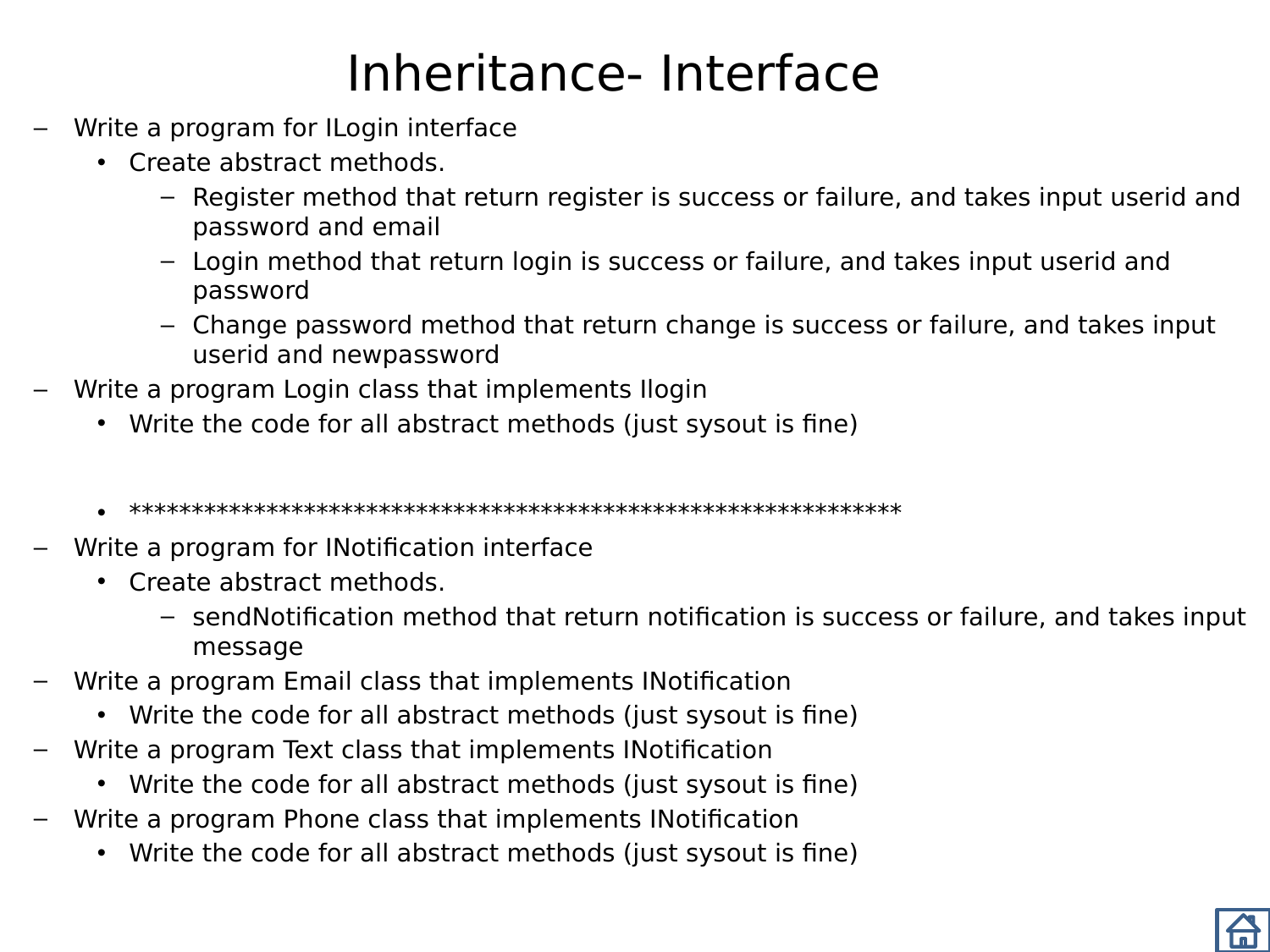

# Inheritance- Interface
Write a program for ILogin interface
Create abstract methods.
Register method that return register is success or failure, and takes input userid and password and email
Login method that return login is success or failure, and takes input userid and password
Change password method that return change is success or failure, and takes input userid and newpassword
Write a program Login class that implements Ilogin
Write the code for all abstract methods (just sysout is fine)

**************************************************************
Write a program for INotification interface
Create abstract methods.
sendNotification method that return notification is success or failure, and takes input message
Write a program Email class that implements INotification
Write the code for all abstract methods (just sysout is fine)
Write a program Text class that implements INotification
Write the code for all abstract methods (just sysout is fine)
Write a program Phone class that implements INotification
Write the code for all abstract methods (just sysout is fine)